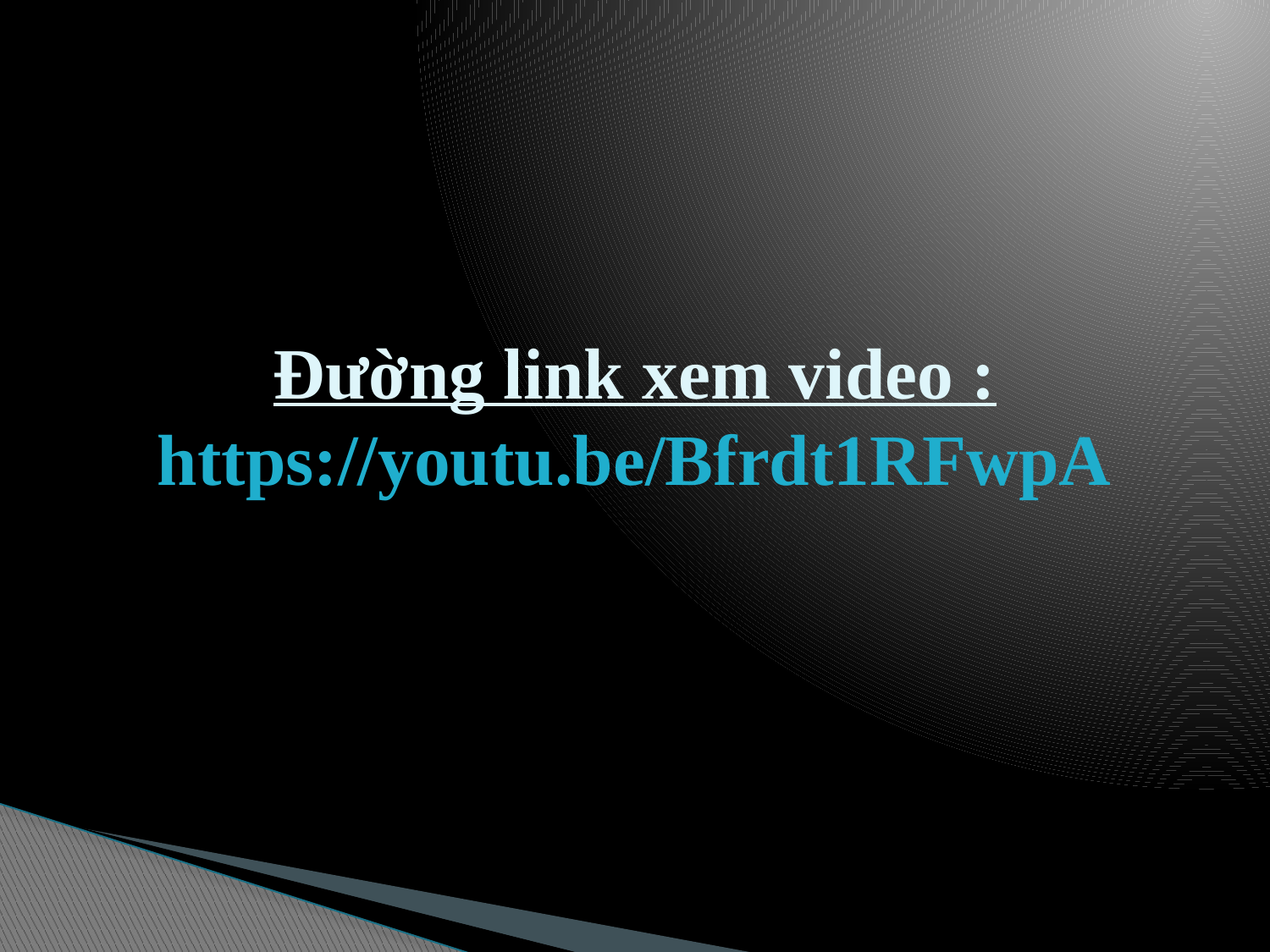

# Đường link xem video : https://youtu.be/Bfrdt1RFwpA
19